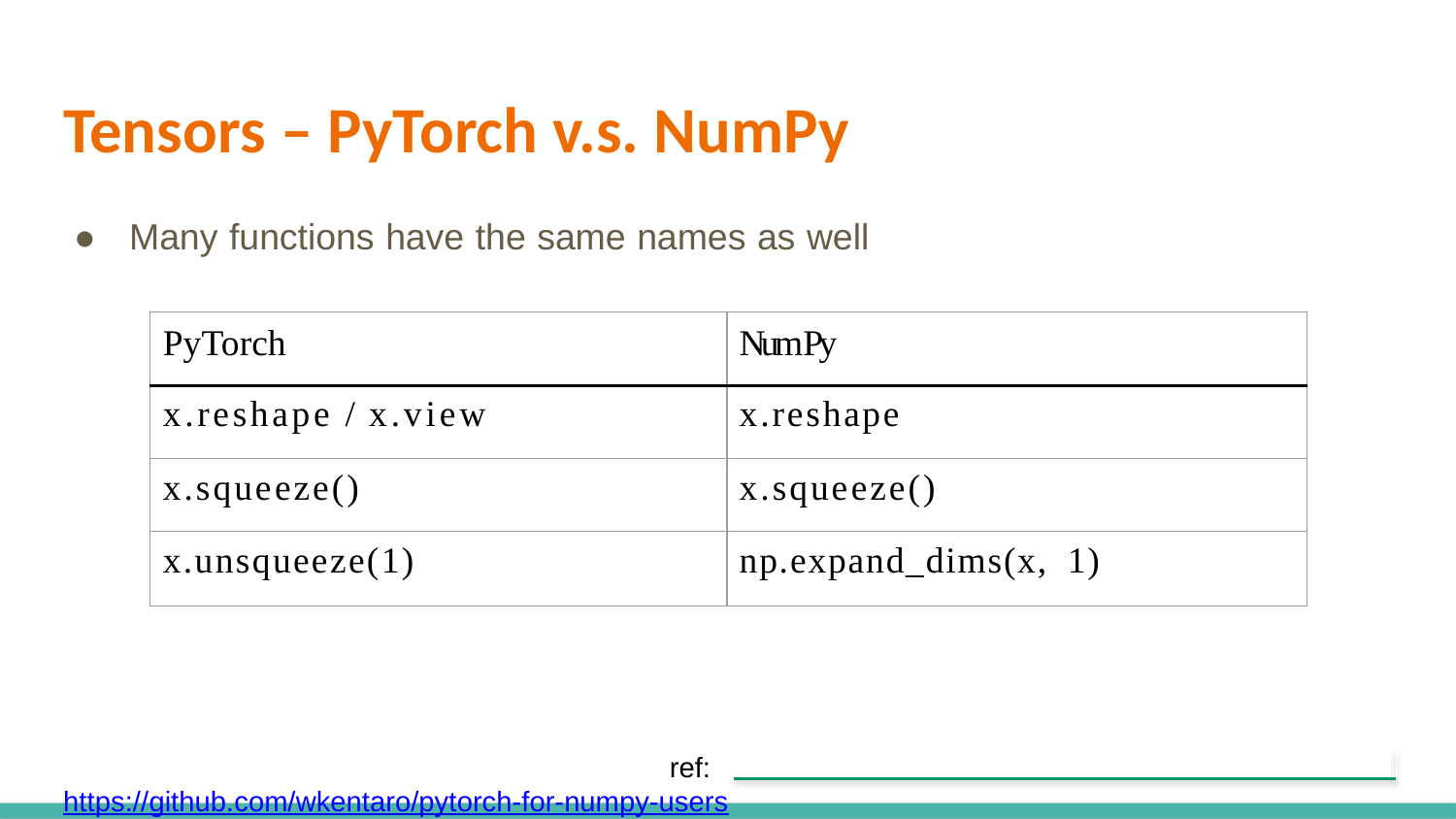

Tensors – PyTorch v.s. NumPy

●   Many functions have the same names as well

ref:   https://github.com/wkentaro/pytorch-for-numpy-users
| PyTorch | NumPy |
| --- | --- |
| x.reshape / x.view | x.reshape |
| x.squeeze() | x.squeeze() |
| x.unsqueeze(1) | np.expand\_dims(x, 1) |